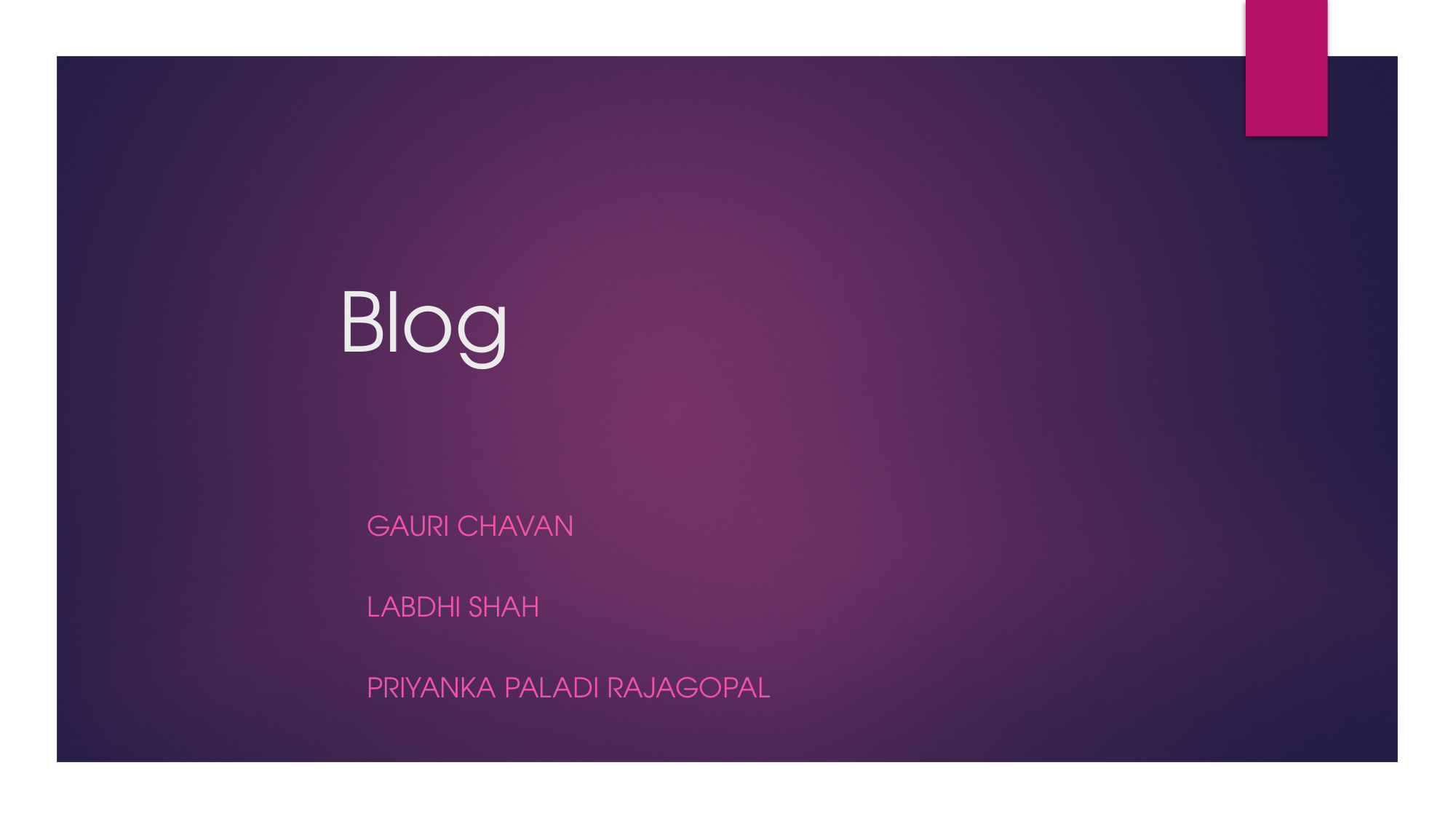

# Blog
											Gauri Chavan
											Labdhi Shah
											Priyanka Paladi RajaGopal